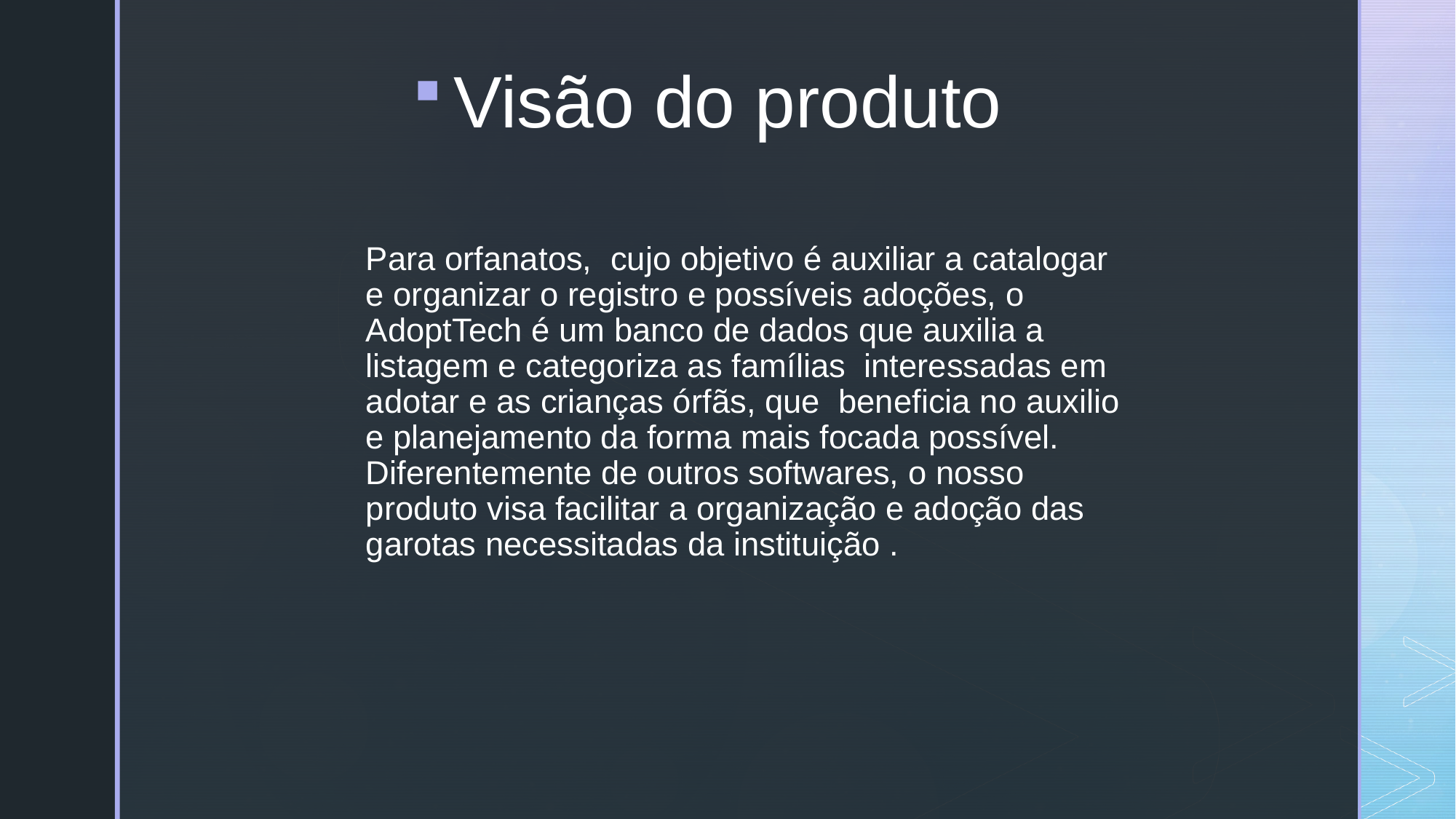

Visão do produto

Para orfanatos,  cujo objetivo é auxiliar a catalogar e organizar o registro e possíveis adoções, o AdoptTech é um banco de dados que auxilia a listagem e categoriza as famílias  interessadas em adotar e as crianças órfãs, que  beneficia no auxilio e planejamento da forma mais focada possível. Diferentemente de outros softwares, o nosso produto visa facilitar a organização e adoção das garotas necessitadas da instituição .